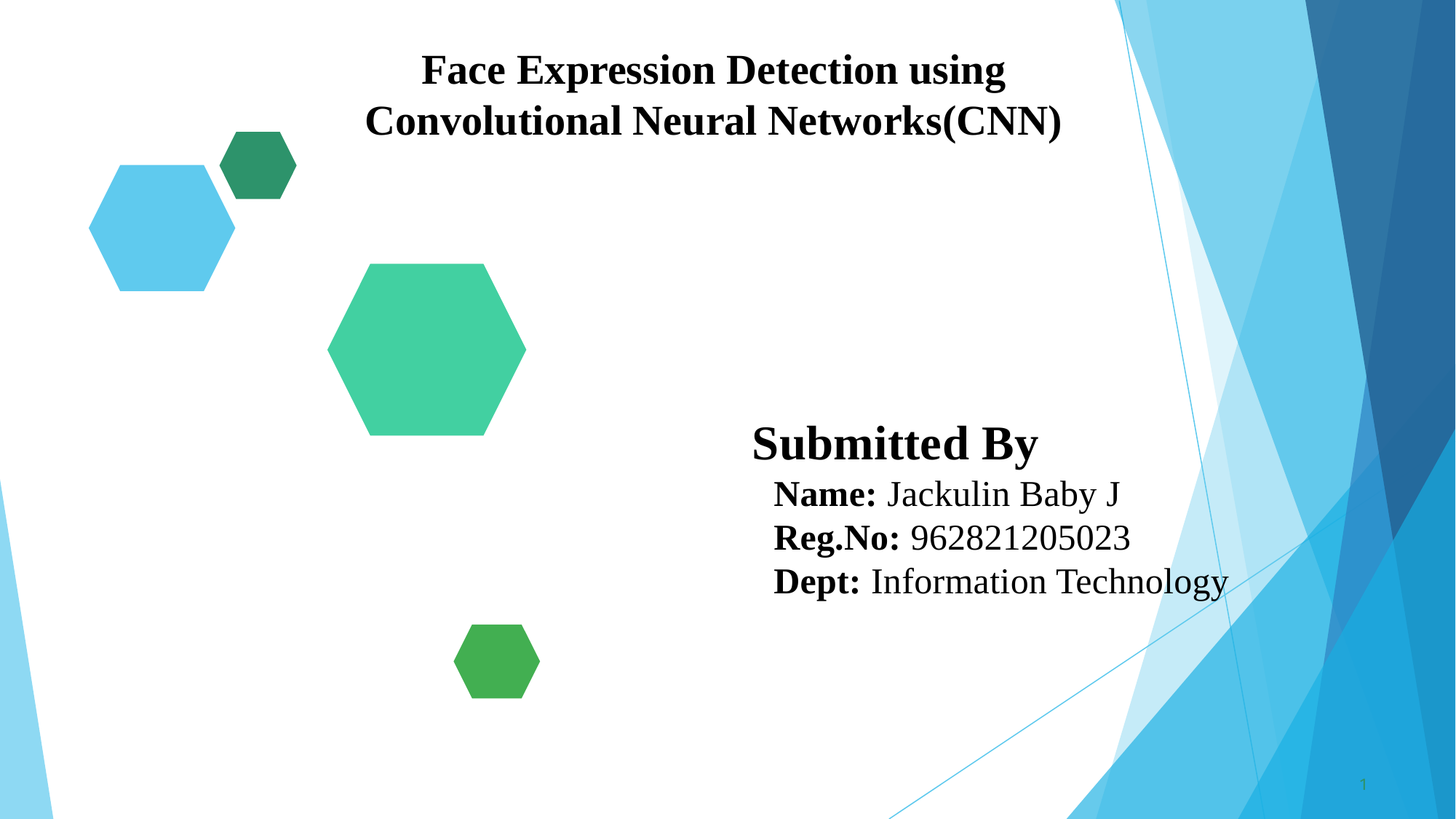

Face Expression Detection using Convolutional Neural Networks(CNN)

# Submitted By Name: Jackulin Baby J Reg.No: 962821205023 Dept: Information Technology

1